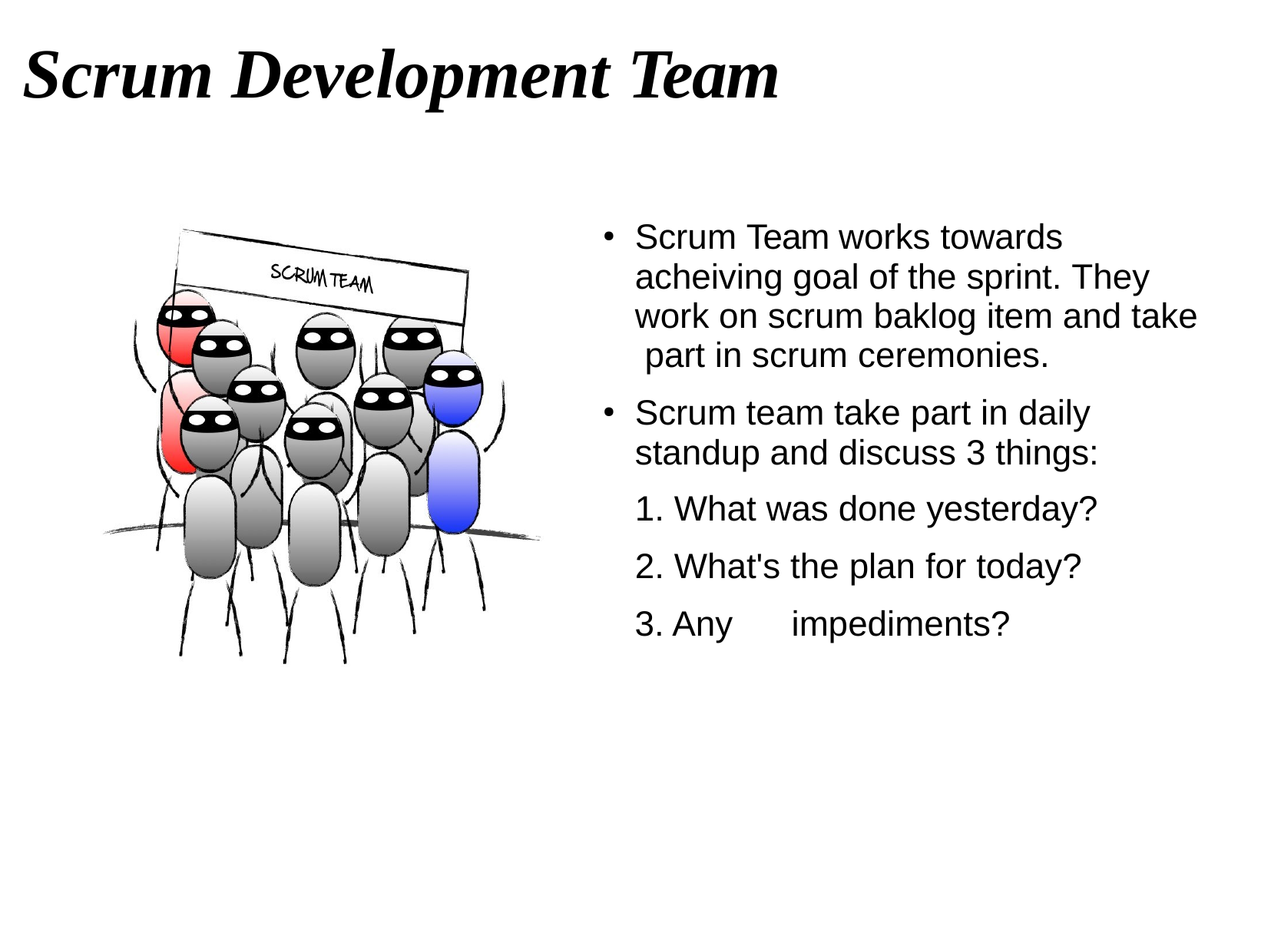

# Scrum Development Team
Scrum Team works towards  acheiving goal of the sprint. They  work on scrum baklog item and take  part in scrum ceremonies.
Scrum team take part in daily  standup and discuss 3 things:
What was done yesterday?
What's the plan for today?
Any	impediments?
●

●